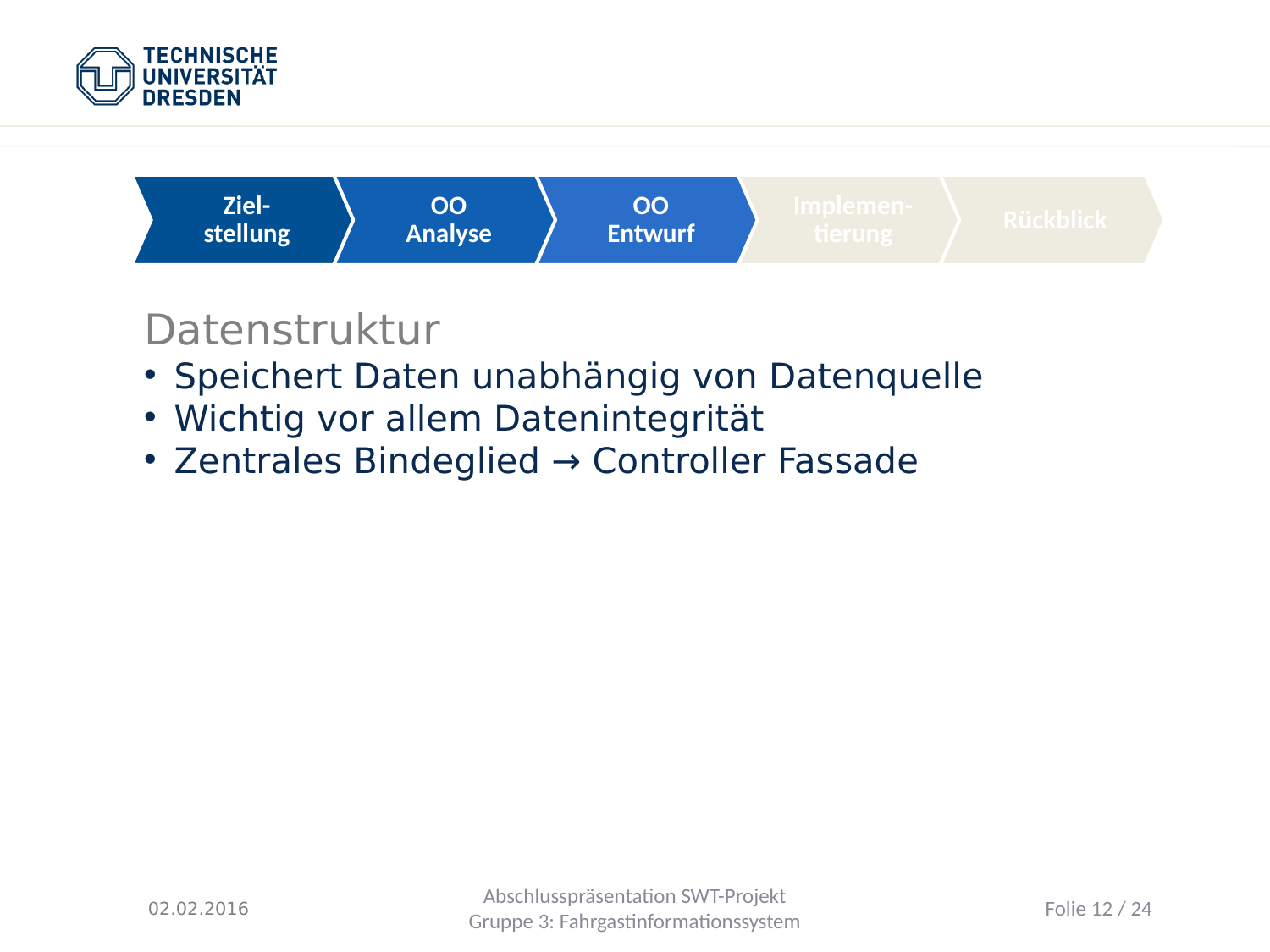

Ziel-stellung

OO Analyse

OO Entwurf

Implemen-tierung

Rückblick
Datenstruktur
Speichert Daten unabhängig von Datenquelle
Wichtig vor allem Datenintegrität
Zentrales Bindeglied → Controller Fassade
02.02.2016
Abschlusspräsentation SWT-Projekt
Gruppe 3: Fahrgastinformationssystem
Folie 12 / 24